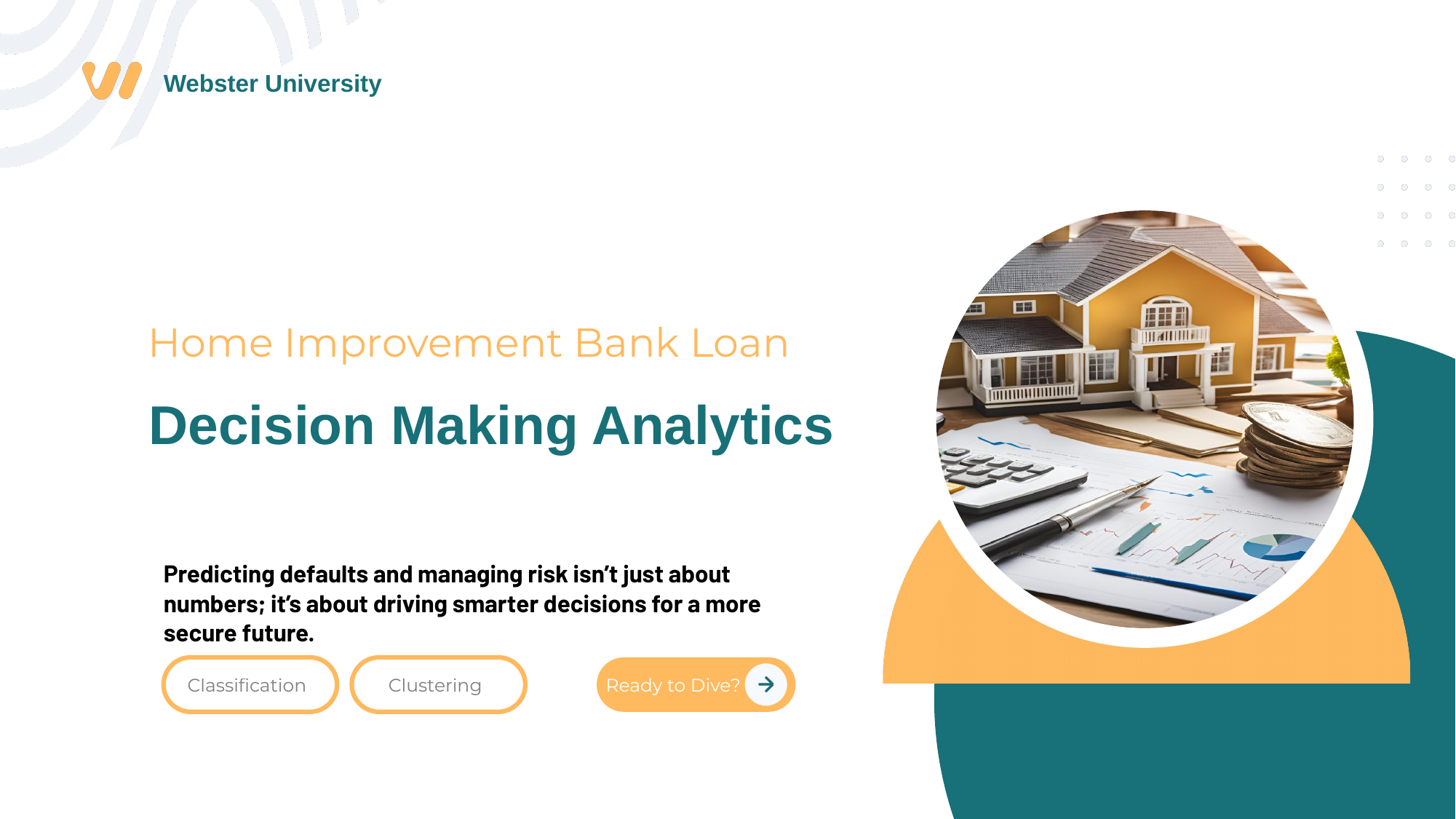

Webster University

Home Improvement Bank Loan
Decision Making Analytics

Predicting defaults and managing risk isn’t just about numbers; it’s about driving smarter decisions for a more secure future.

Classification

Clustering

Ready to Dive?